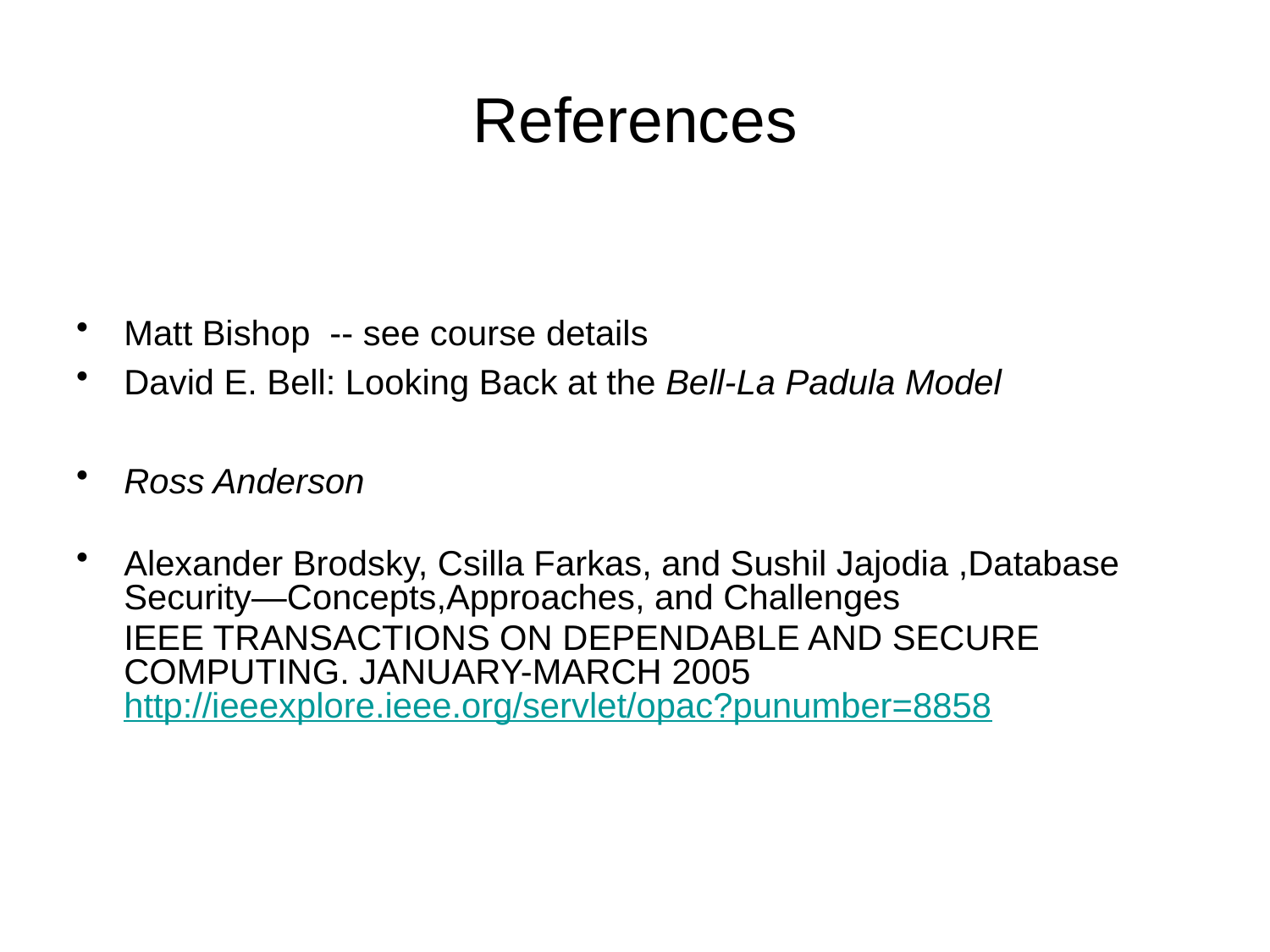

# References

Matt Bishop  -- see course details
David E. Bell: Looking Back at the Bell-La Padula Model

Ross Anderson

Alexander Brodsky, Csilla Farkas, and Sushil Jajodia ,Database Security—Concepts,Approaches, and Challenges
	IEEE TRANSACTIONS ON DEPENDABLE AND SECURE COMPUTING. JANUARY-MARCH 2005 http://ieeexplore.ieee.org/servlet/opac?punumber=8858